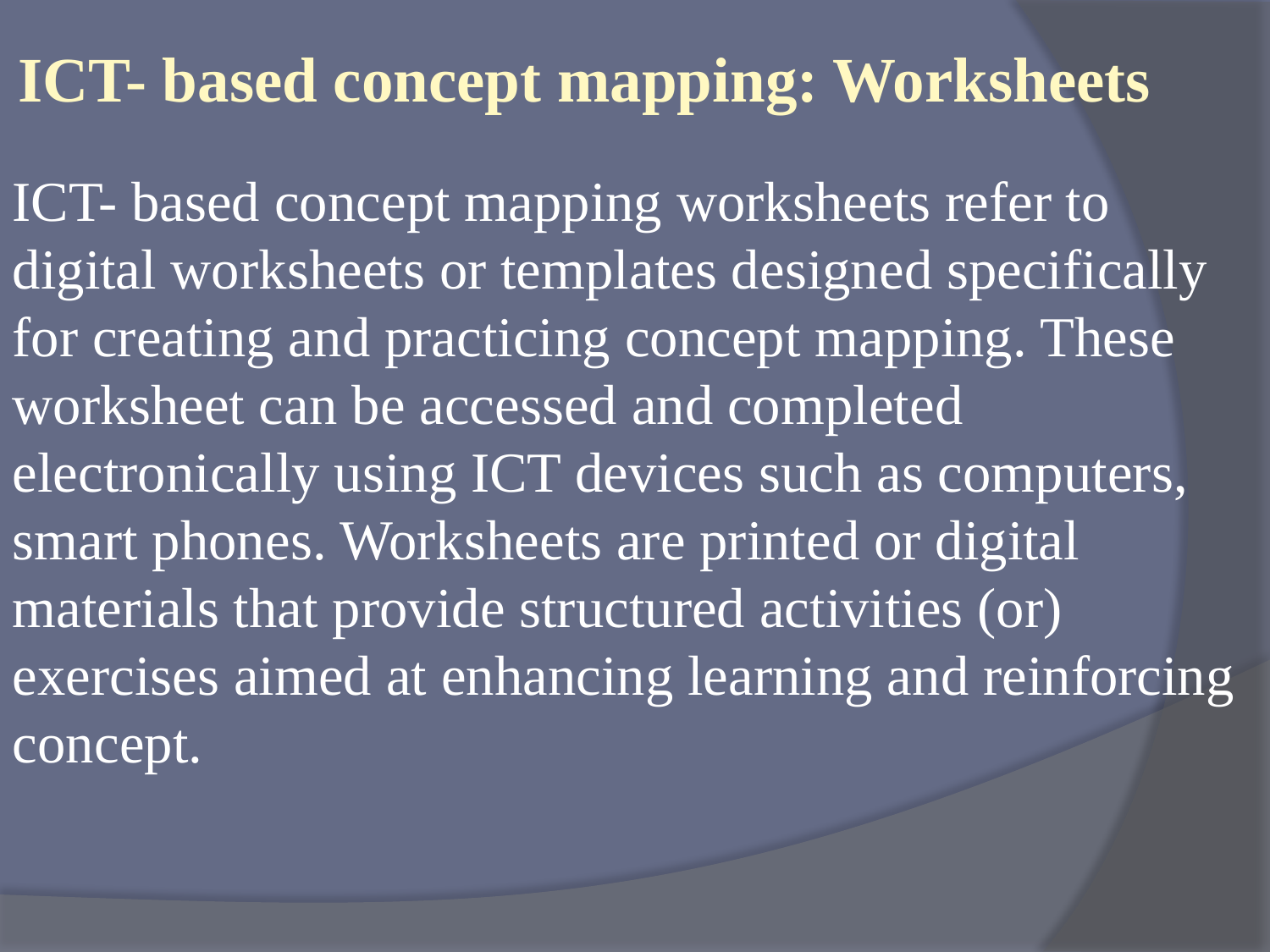

ICT- based concept mapping: Worksheets
ICT- based concept mapping worksheets refer to digital worksheets or templates designed specifically for creating and practicing concept mapping. These worksheet can be accessed and completed electronically using ICT devices such as computers, smart phones. Worksheets are printed or digital materials that provide structured activities (or) exercises aimed at enhancing learning and reinforcing concept.